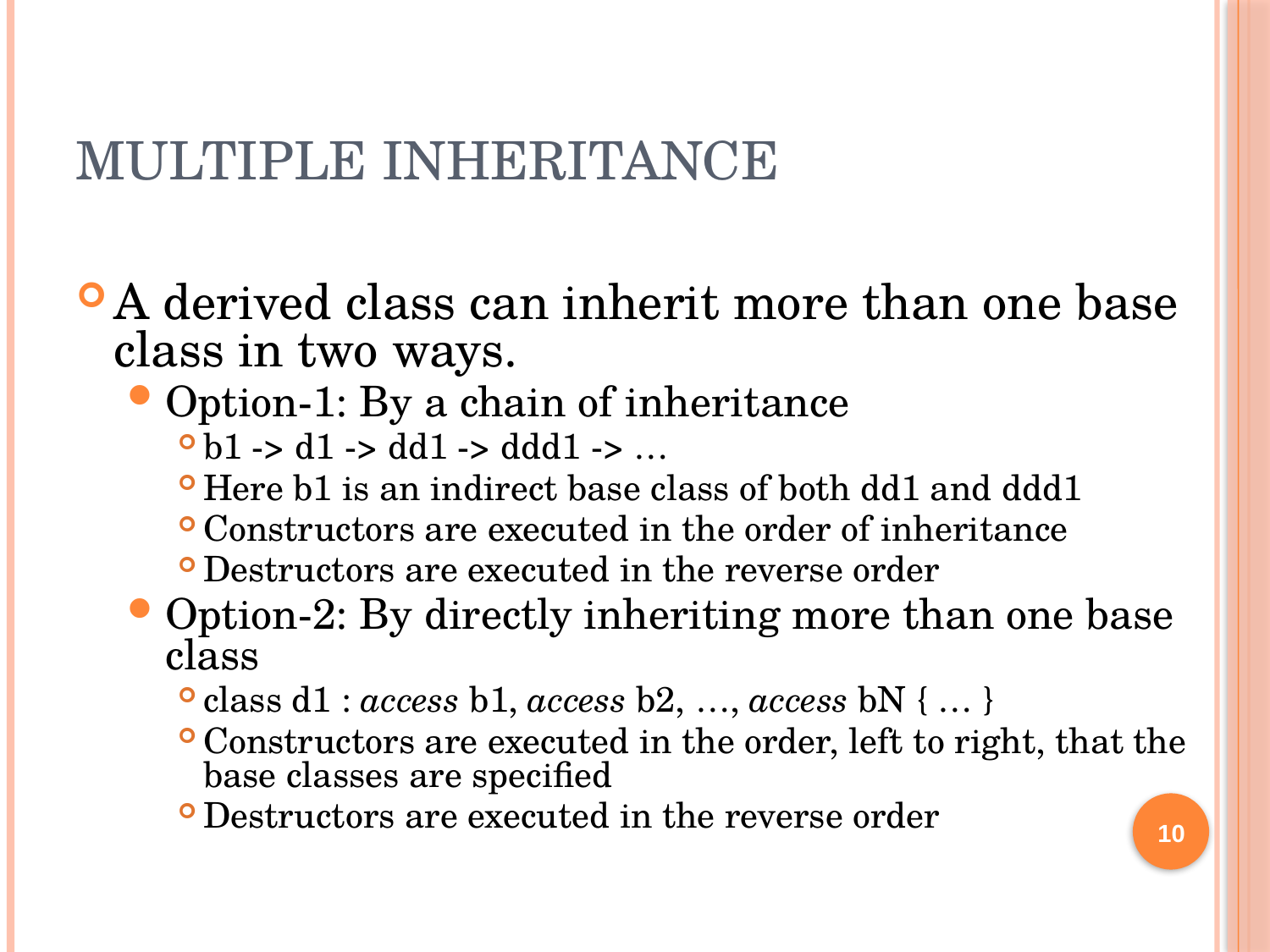

Multiple Inheritance
A derived class can inherit more than one base class in two ways.
Option-1: By a chain of inheritance
b1 -> d1 -> dd1 -> ddd1 -> …
Here b1 is an indirect base class of both dd1 and ddd1
Constructors are executed in the order of inheritance
Destructors are executed in the reverse order
Option-2: By directly inheriting more than one base class
class d1 : access b1, access b2, …, access bN { … }
Constructors are executed in the order, left to right, that the base classes are specified
Destructors are executed in the reverse order
10